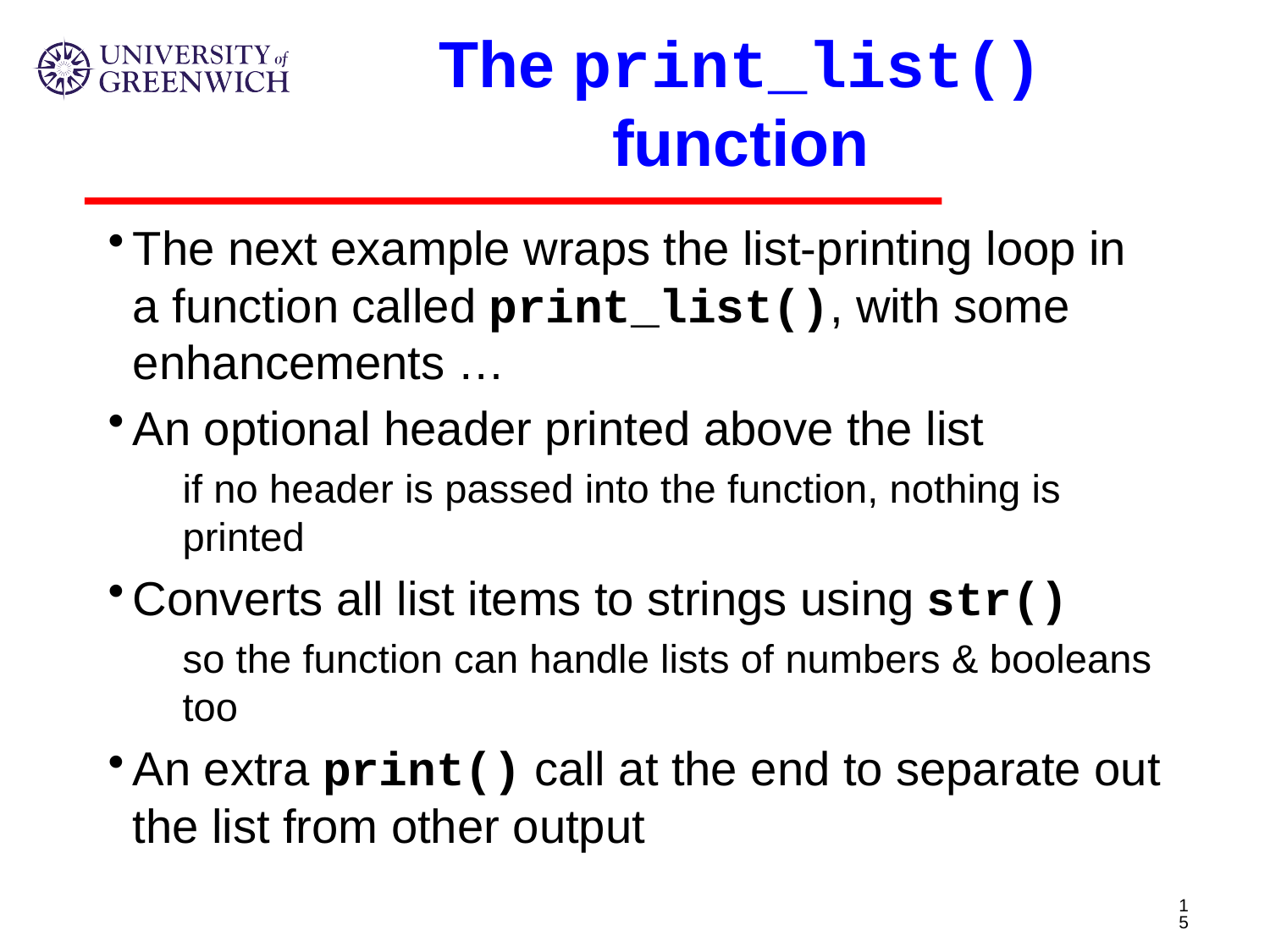

# The print_list() function
The next example wraps the list-printing loop in a function called print_list(), with some enhancements …
An optional header printed above the list
if no header is passed into the function, nothing is printed
Converts all list items to strings using str()
so the function can handle lists of numbers & booleans too
An extra print() call at the end to separate out the list from other output

15